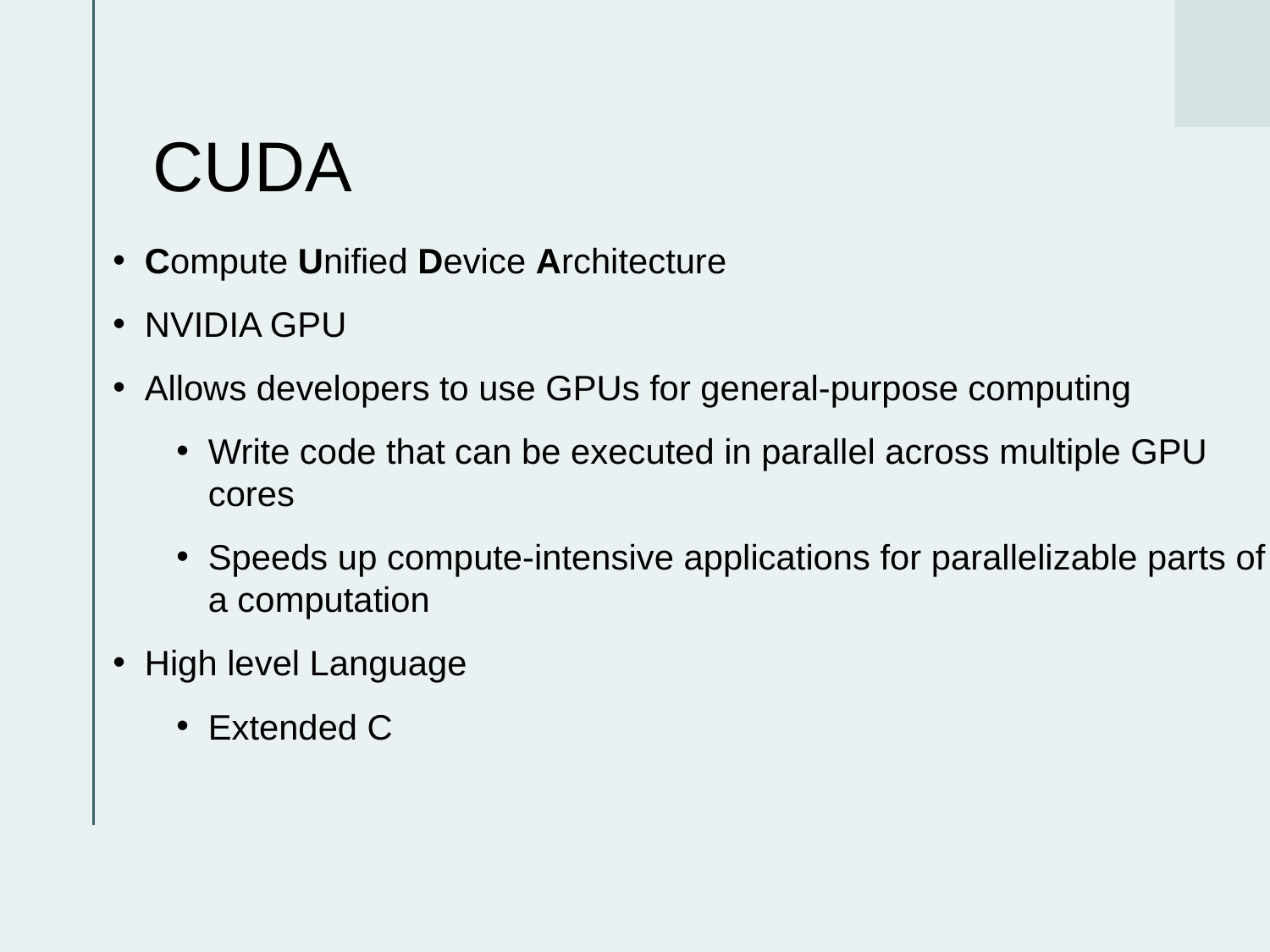

# CUDA
Compute Unified Device Architecture
NVIDIA GPU
Allows developers to use GPUs for general-purpose computing
Write code that can be executed in parallel across multiple GPU cores
Speeds up compute-intensive applications for parallelizable parts of a computation
High level Language
Extended C